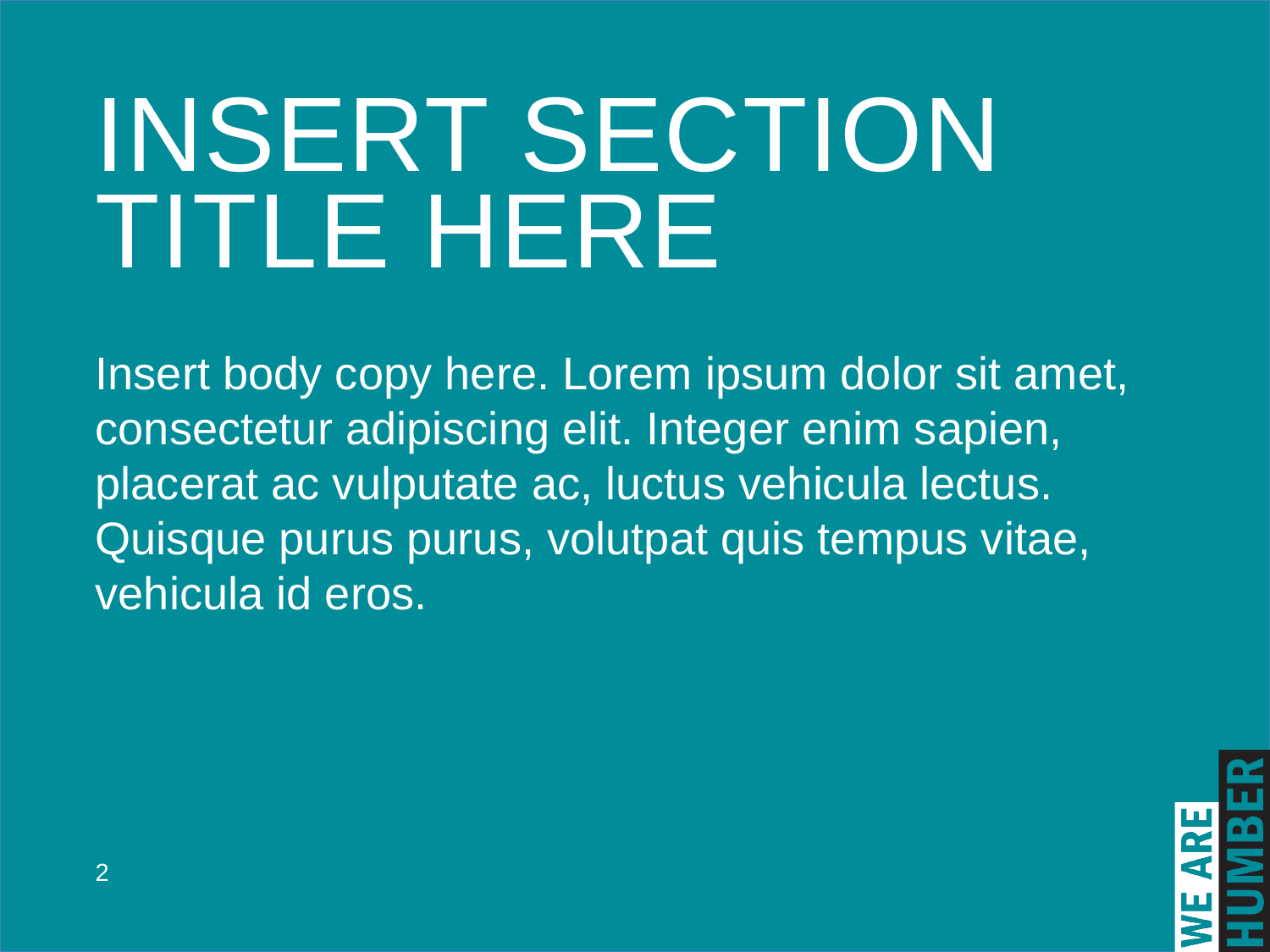

INSERT SECTION
TITLE HERE

Insert body copy here. Lorem ipsum dolor sit amet, consectetur adipiscing elit. Integer enim sapien, placerat ac vulputate ac, luctus vehicula lectus. Quisque purus purus, volutpat quis tempus vitae, vehicula id eros.